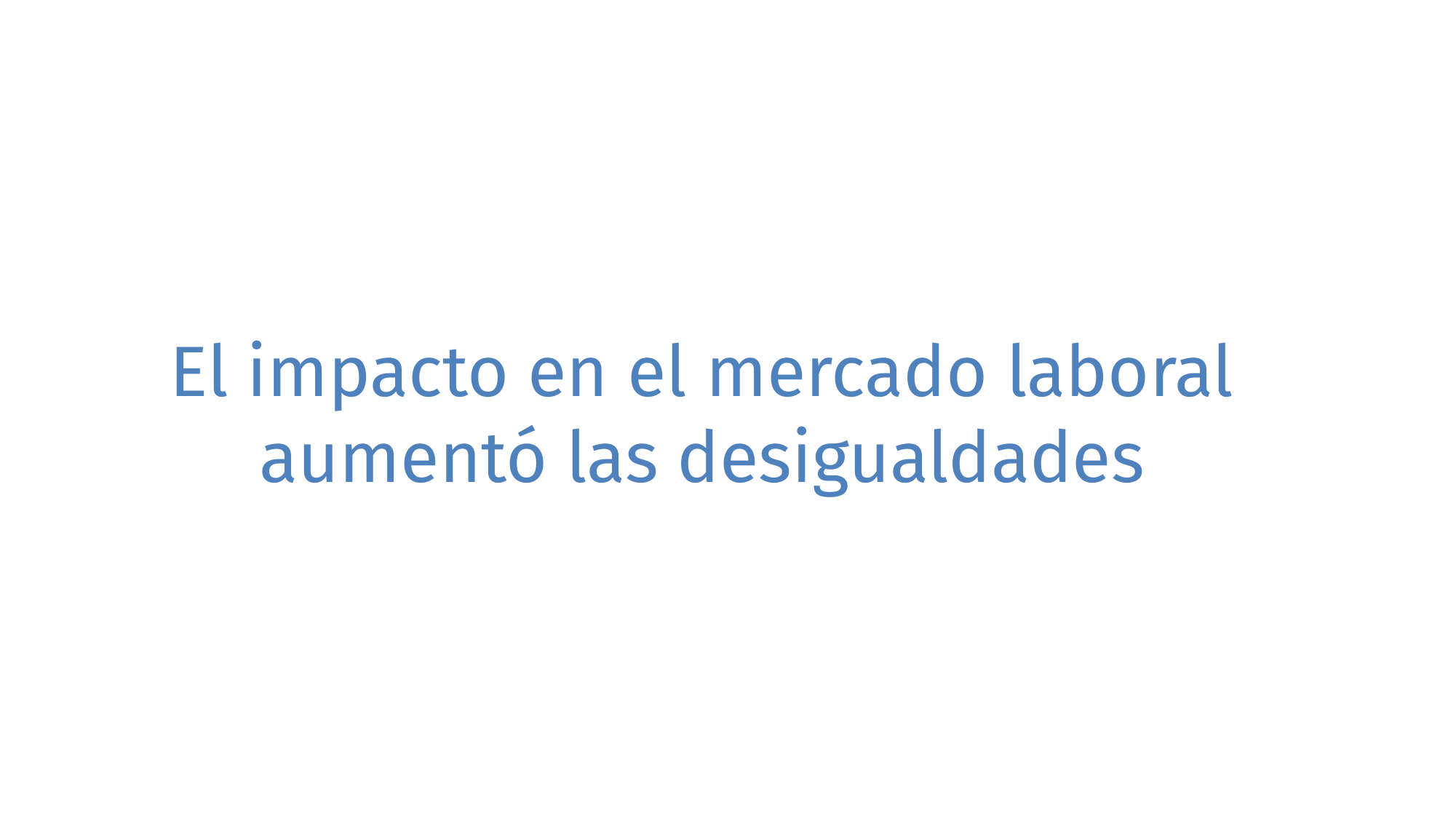

El impacto en el mercado laboral aumentó las desigualdades